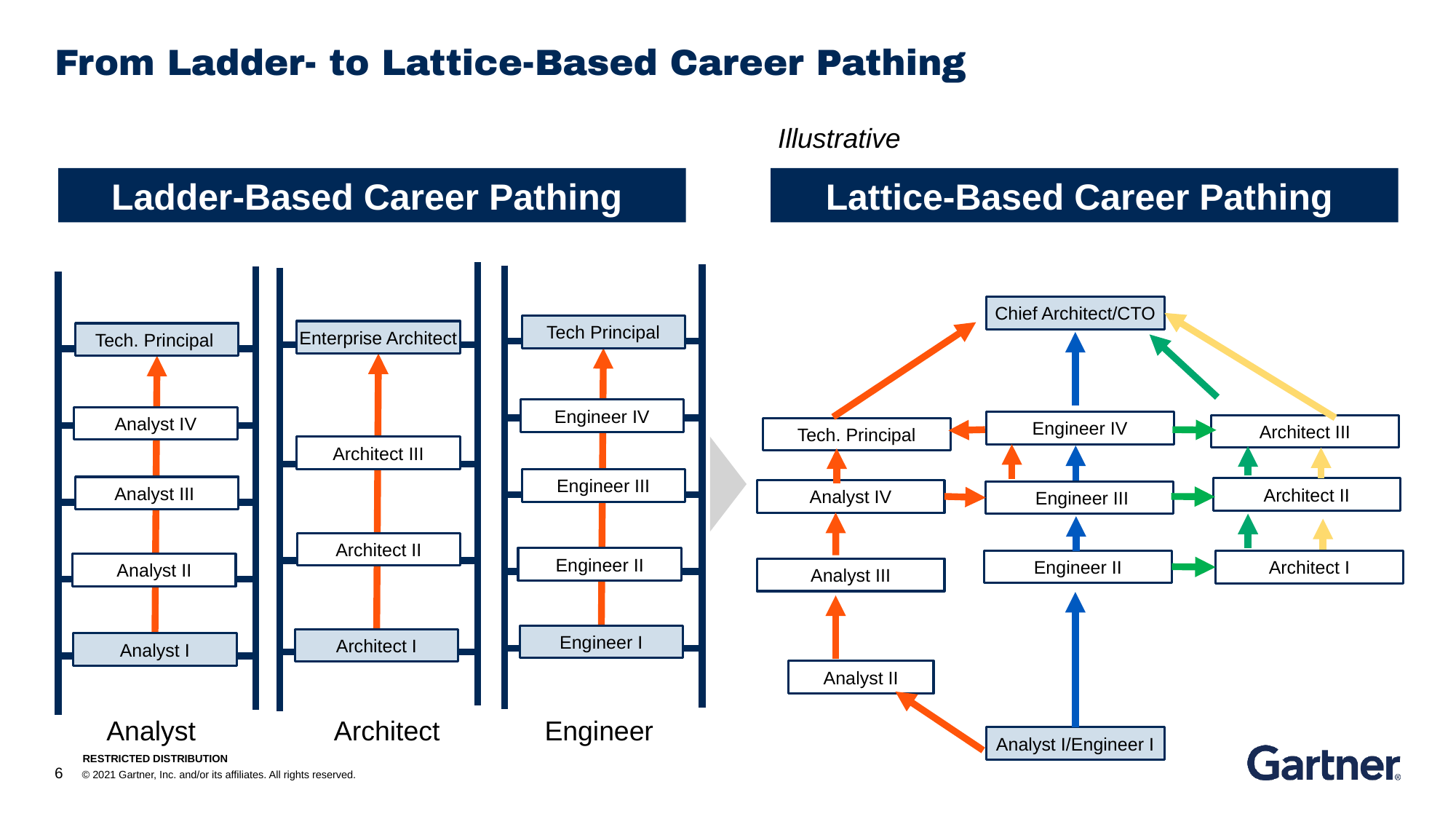

# From Ladder- to Lattice-Based Career Pathing
Illustrative
Ladder-Based Career Pathing
Lattice-Based Career Pathing
Enterprise Architect
Architect III
Architect II
Architect I
Tech Principal
Engineer IV
Engineer III
Engineer II
Engineer I
Tech. Principal
Analyst IV
Analyst III
Analyst II
Analyst I
Chief Architect/CTO
Architect III
Tech. Principal
Analyst IV
 Engineer III
Engineer II
Architect I
Analyst III
Analyst II
Engineer IV

Architect II
Analyst
Architect
Engineer
Analyst I/Engineer I